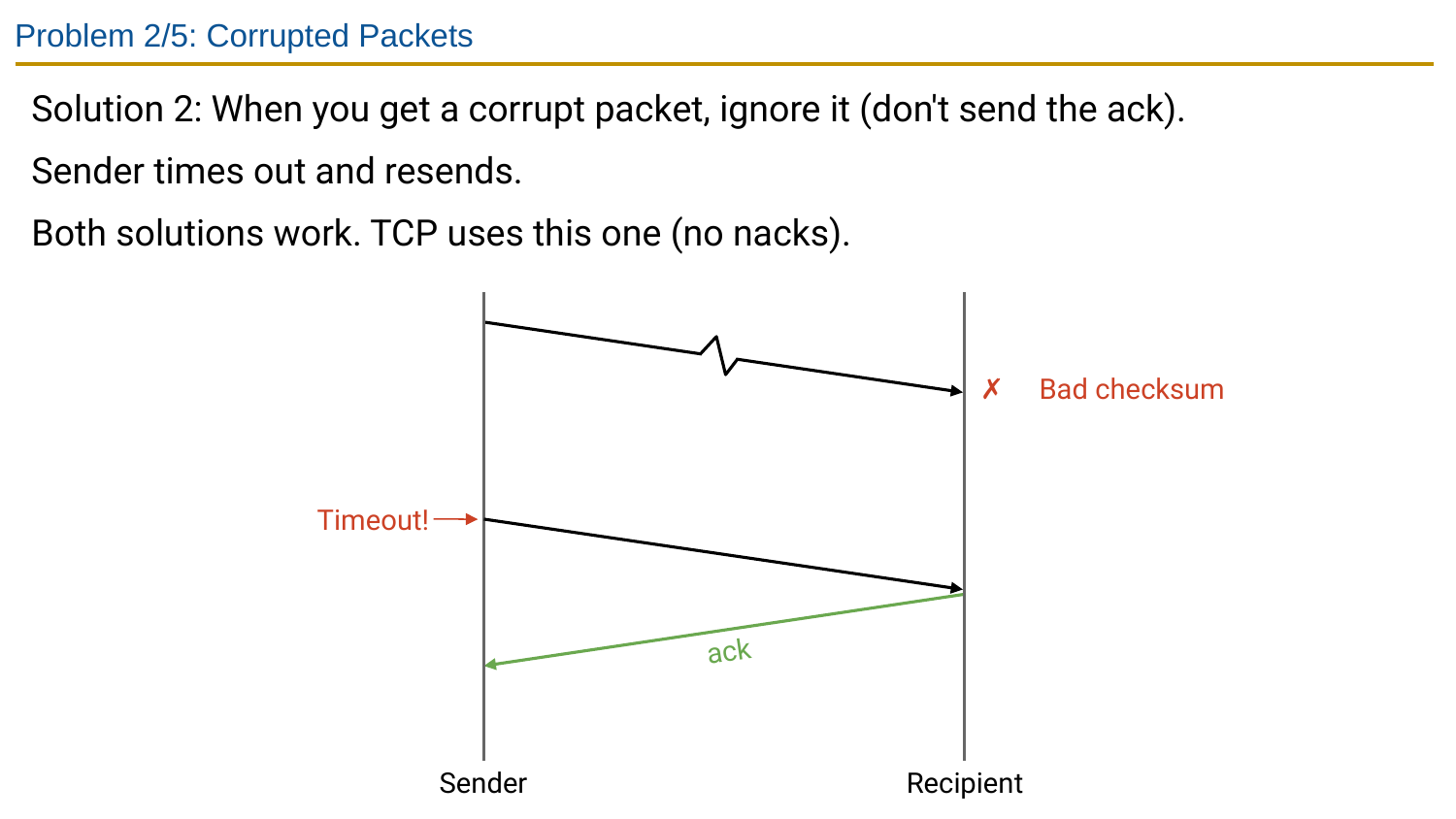

# Problem 2/5: Corrupted Packets
Solution 2: When you get a corrupt packet, ignore it (don't send the ack).
Sender times out and resends.
Both solutions work. TCP uses this one (no nacks).

✗     Bad checksum
Timeout!
ack
Sender
Recipient